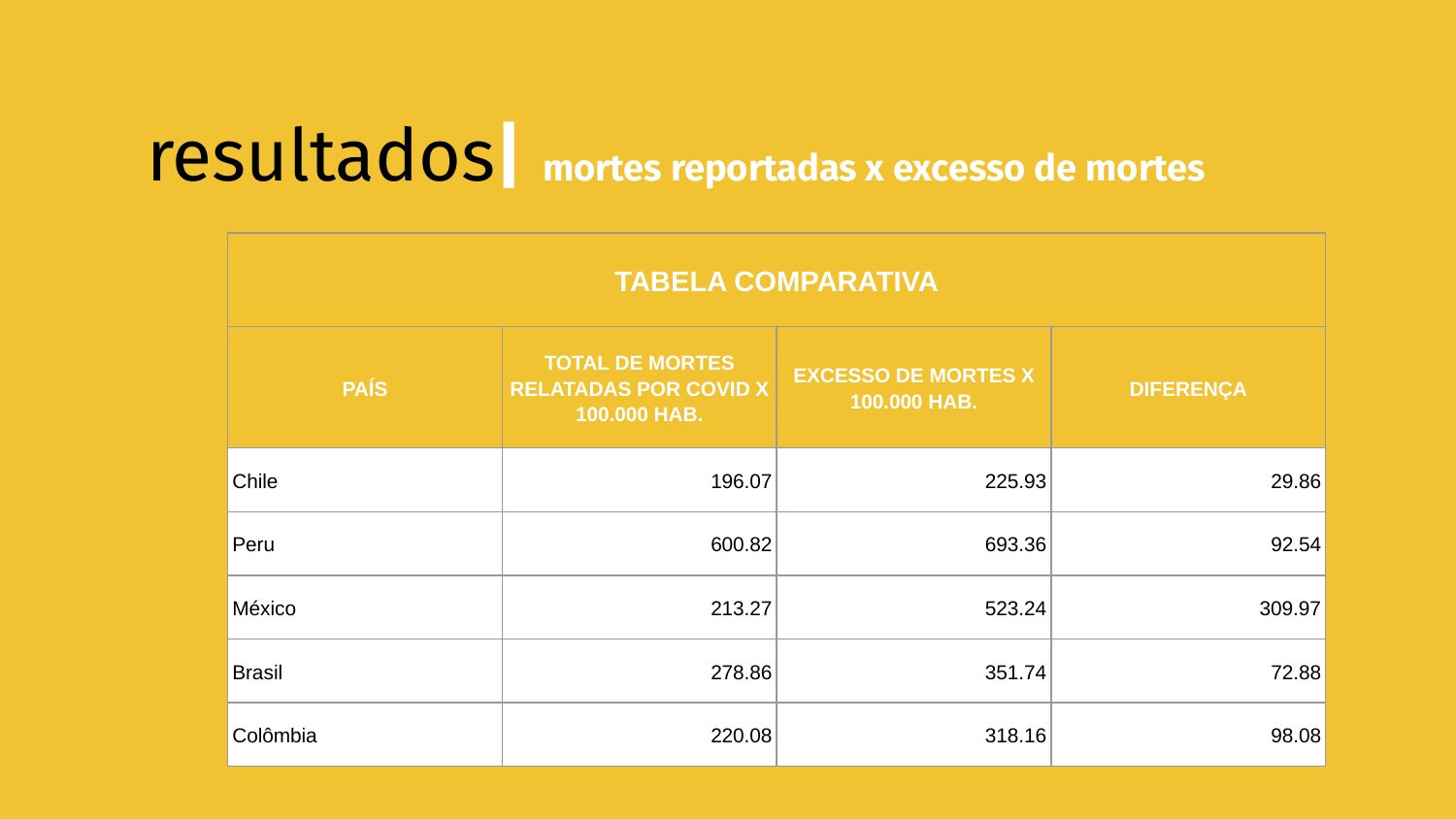

# resultados| mortes reportadas x excesso de mortes
| TABELA COMPARATIVA |  |  |  |
| --- | --- | --- | --- |
| PAÍS | TOTAL DE MORTES RELATADAS POR COVID X 100.000 HAB. | EXCESSO DE MORTES X 100.000 HAB. | DIFERENÇA |
| Chile | 196.07 | 225.93 | 29.86 |
| Peru | 600.82 | 693.36 | 92.54 |
| México | 213.27 | 523.24 | 309.97 |
| Brasil | 278.86 | 351.74 | 72.88 |
| Colômbia | 220.08 | 318.16 | 98.08 |